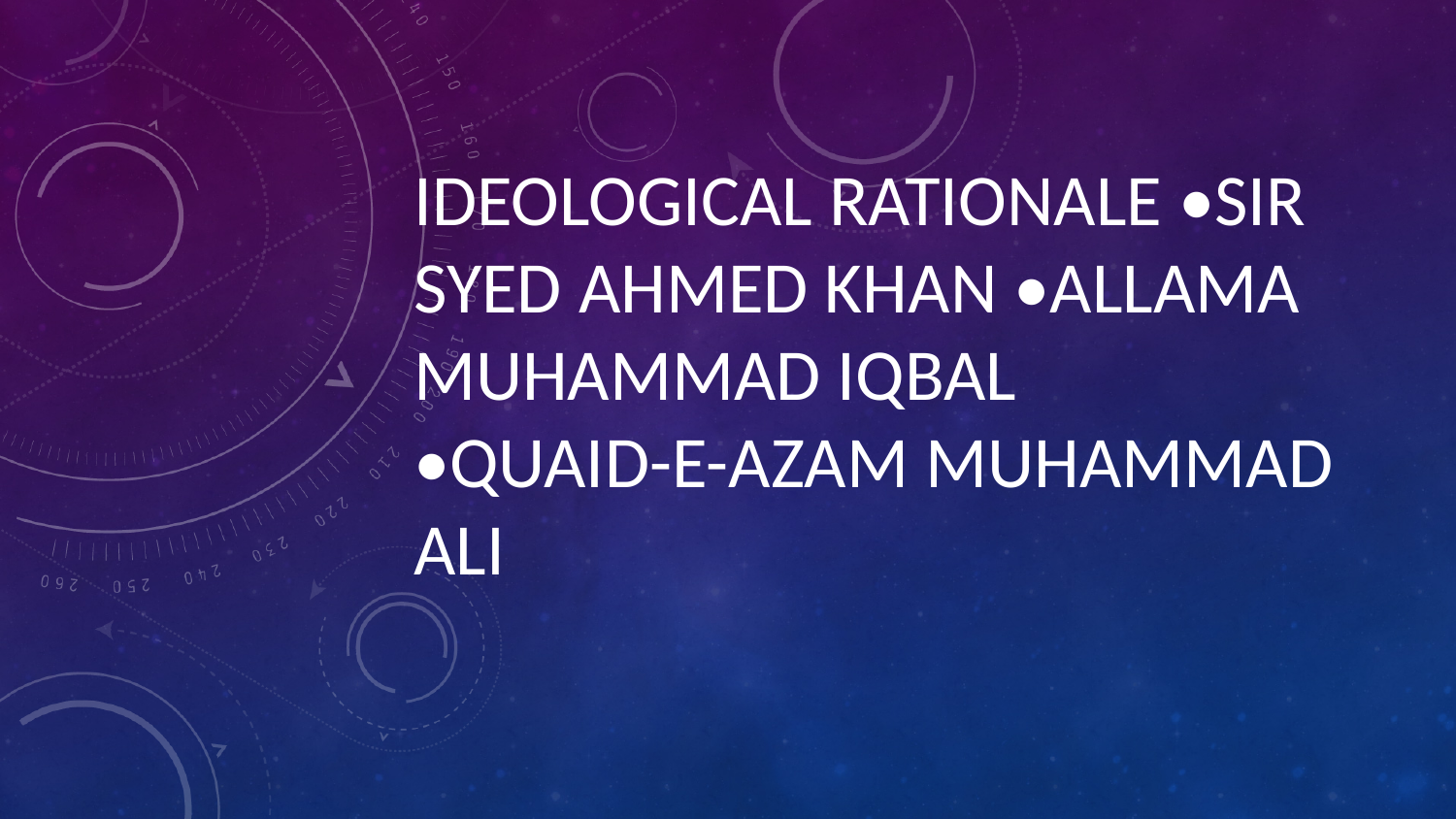

# Ideological Rationale •Sir Syed Ahmed Khan •Allama Muhammad Iqbal
•Quaid-e-Azam Muhammad Ali